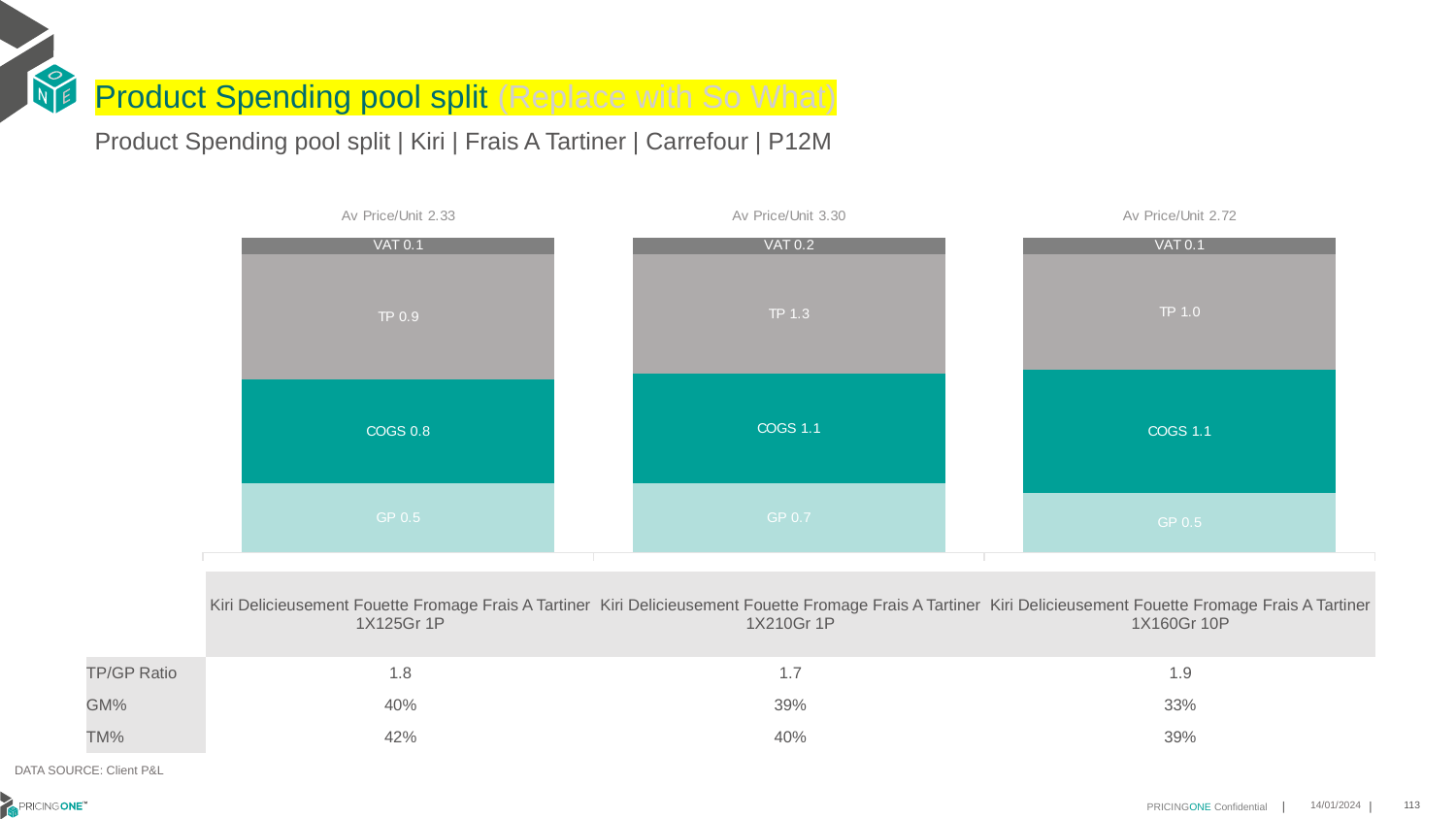

# Product Spending pool split (Replace with So What)
Product Spending pool split | Kiri | Frais A Tartiner | Carrefour | P12M

### Chart

| Category | GP | COGS | TP | VAT |
|---|---|---|---|---|
| Av Price/Unit 2.33 | 0.5148608487272988 | 0.7670689297879315 | 0.9313761736766375 | 0.12173054425093276 |
| Av Price/Unit 3.30 | 0.722055530047919 | 1.147879432854604 | 1.257773473407443 | 0.1720239639970475 |
| Av Price/Unit 2.72 | 0.5131312216431853 | 1.0616570802489076 | 1.000143200359277 | 0.14162371821189068 |
|  | Kiri Delicieusement Fouette Fromage Frais A Tartiner 1X125Gr 1P | Kiri Delicieusement Fouette Fromage Frais A Tartiner 1X210Gr 1P | Kiri Delicieusement Fouette Fromage Frais A Tartiner 1X160Gr 10P |
| --- | --- | --- | --- |
| TP/GP Ratio | 1.8 | 1.7 | 1.9 |
| GM% | 40% | 39% | 33% |
| TM% | 42% | 40% | 39% |
DATA SOURCE: Client P&L

14/01/2024
113